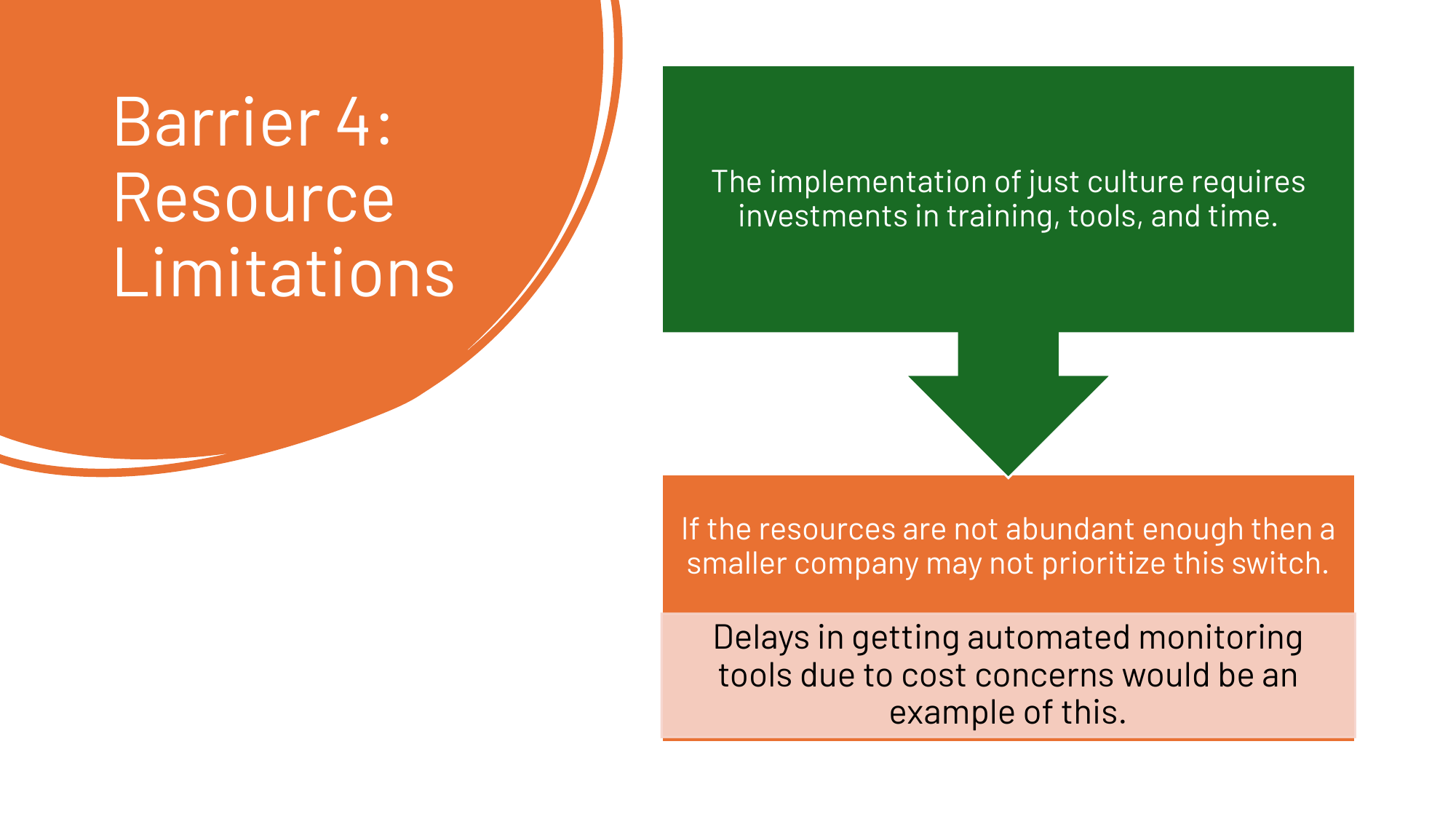

If the resources are not abundant enough then a smaller company may not prioritize this switch.
Delays in getting automated monitoring tools due to cost concerns would be an example of this.
The implementation of just culture requires investments in training, tools, and time.
# Barrier 4: Resource Limitations